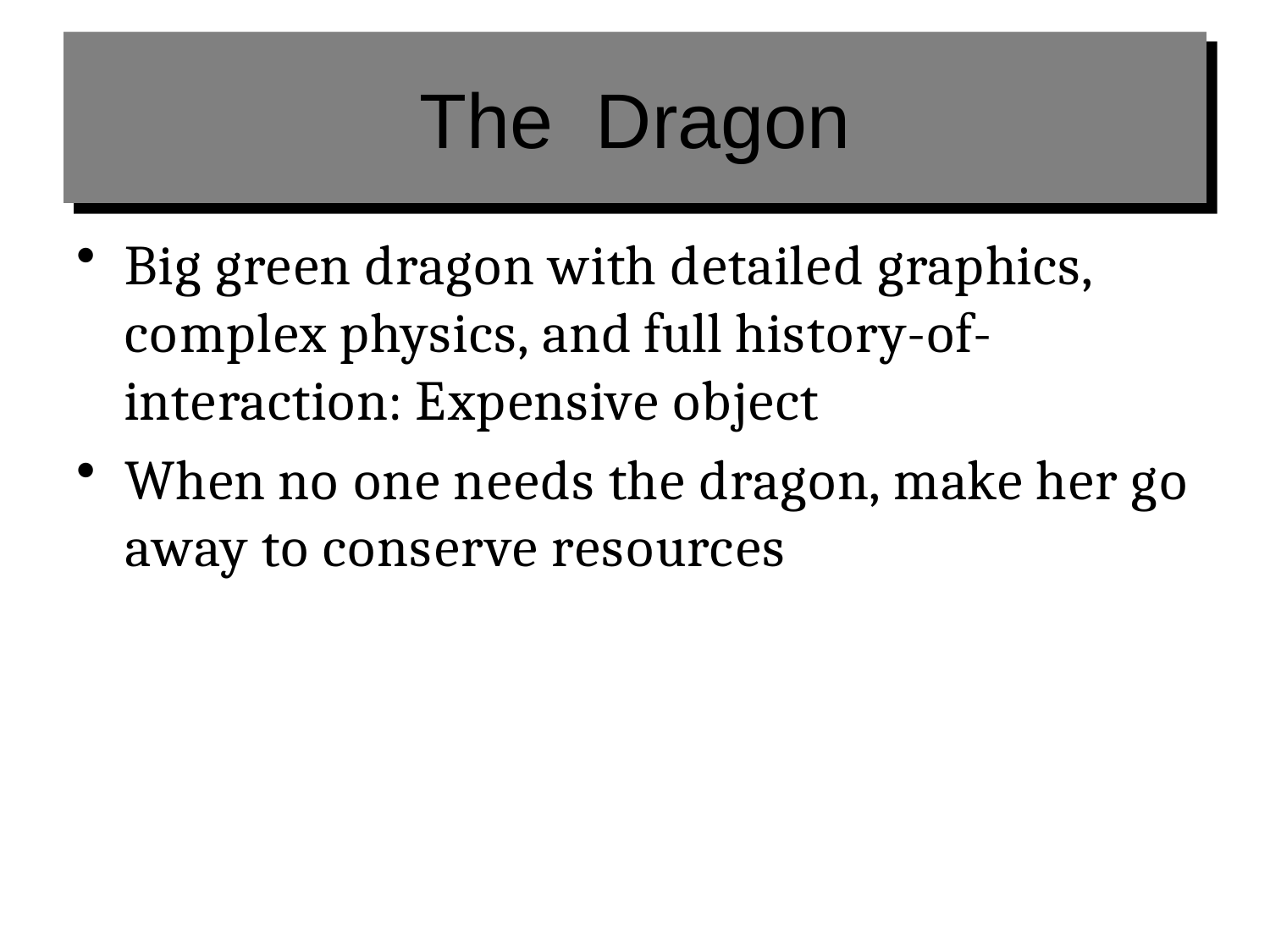

# The  Dragon
Big green dragon with detailed graphics, complex physics, and full history-of-interaction: Expensive object
When no one needs the dragon, make her go away to conserve resources